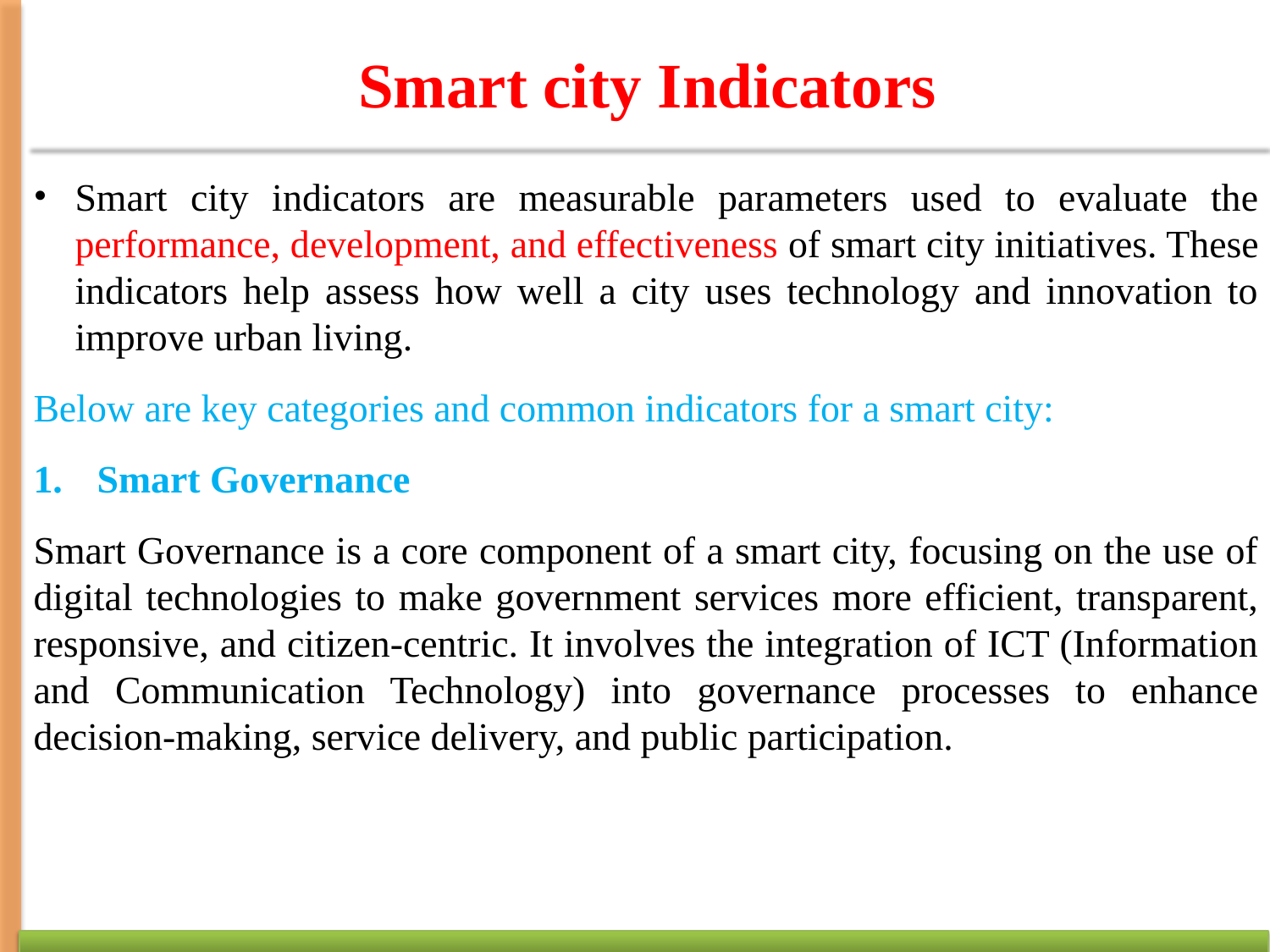

# Smart city Indicators
Smart city indicators are measurable parameters used to evaluate the performance, development, and effectiveness of smart city initiatives. These indicators help assess how well a city uses technology and innovation to improve urban living.
Below are key categories and common indicators for a smart city:
Smart Governance
Smart Governance is a core component of a smart city, focusing on the use of digital technologies to make government services more efficient, transparent, responsive, and citizen-centric. It involves the integration of ICT (Information and Communication Technology) into governance processes to enhance decision-making, service delivery, and public participation.